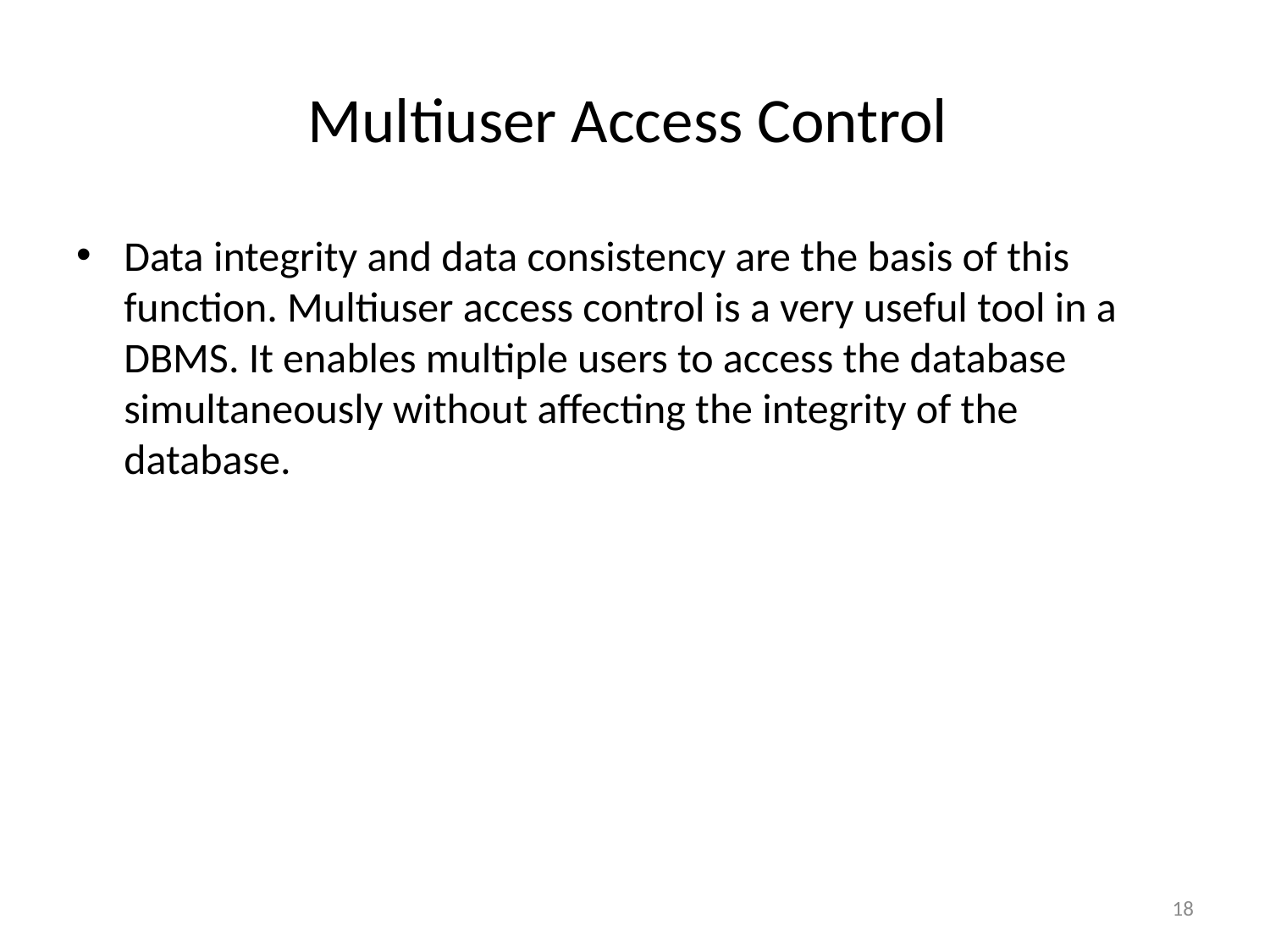

# Multiuser Access Control
Data integrity and data consistency are the basis of this function. Multiuser access control is a very useful tool in a DBMS. It enables multiple users to access the database simultaneously without affecting the integrity of the database.

18